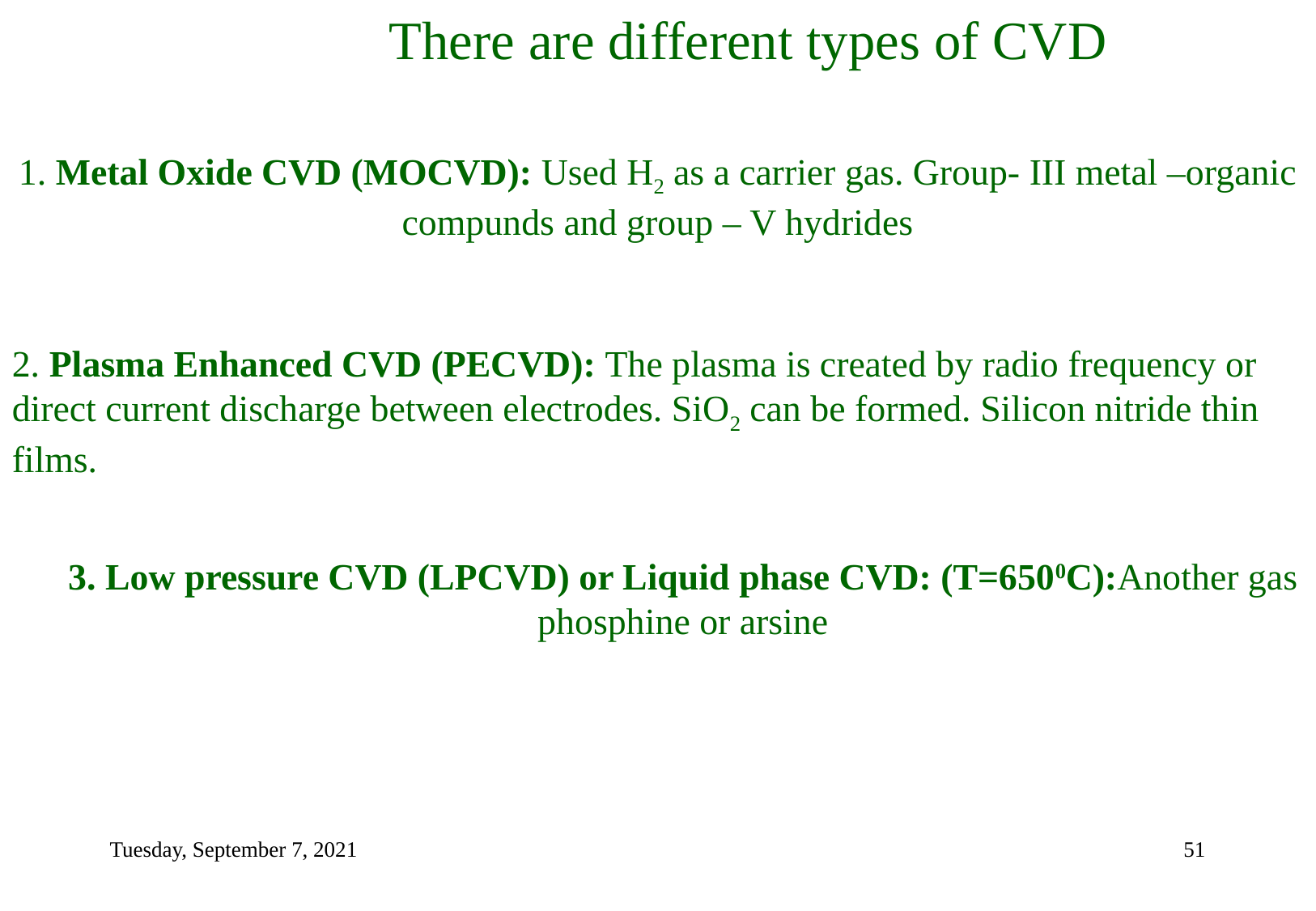

There are different types of CVD
1. Metal Oxide CVD (MOCVD): Used H2 as a carrier gas. Group- III metal –organic compunds and group – V hydrides
2. Plasma Enhanced CVD (PECVD): The plasma is created by radio frequency or direct current discharge between electrodes. SiO2 can be formed. Silicon nitride thin films.
3. Low pressure CVD (LPCVD) or Liquid phase CVD: (T=6500C):Another gas phosphine or arsine
Tuesday, September 7, 2021
51